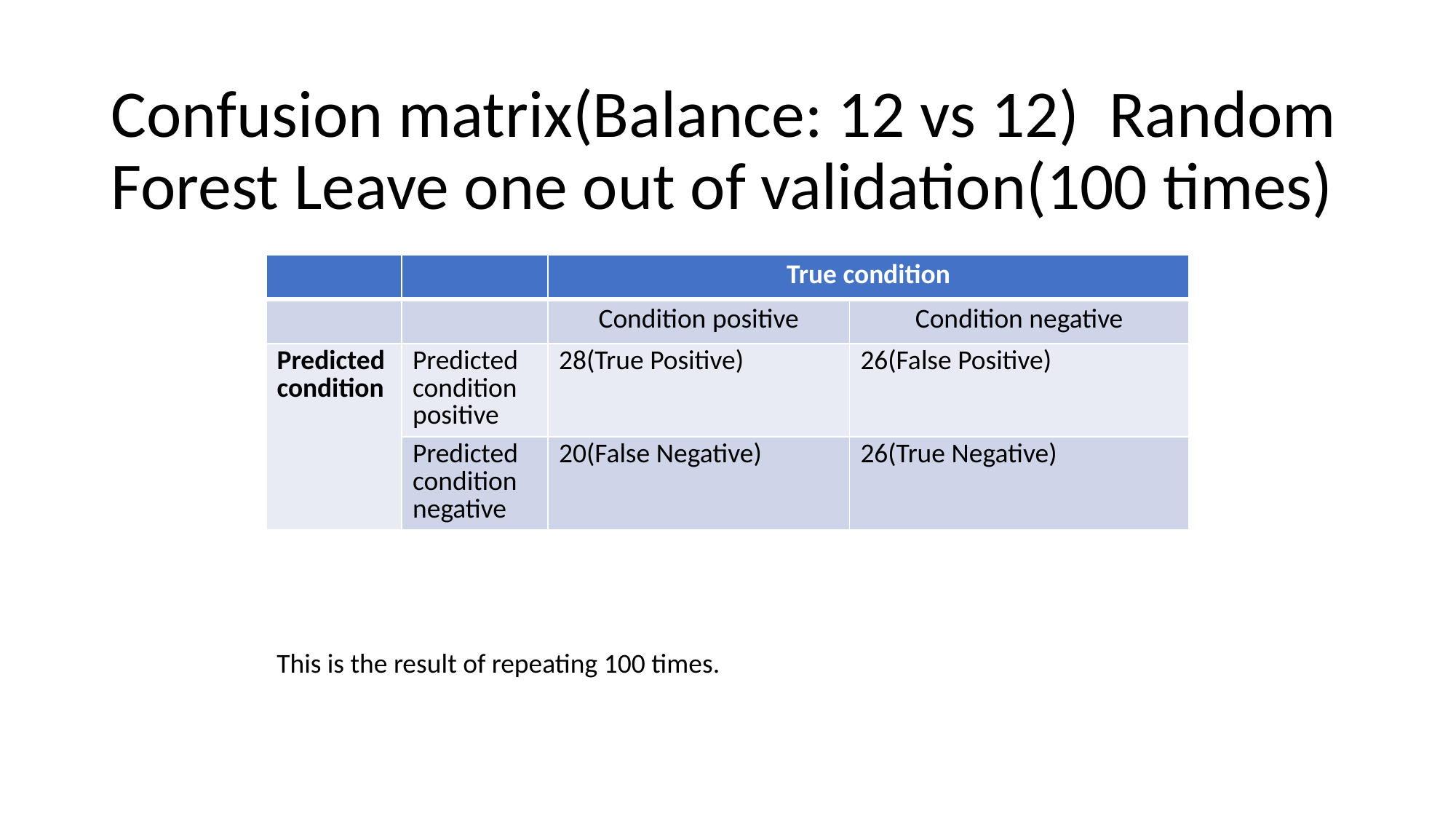

# Confusion matrix(Balance: 12 vs 12)  Random Forest Leave one out of validation(100 times)
|  |  | True condition |  |
| --- | --- | --- | --- |
|  |  | Condition positive | Condition negative |
| Predicted condition | Predicted condition positive | 28(True Positive) | 26(False Positive) |
|  | Predicted condition negative | 20(False Negative) | 26(True Negative) |
This is the result of repeating 100 times.